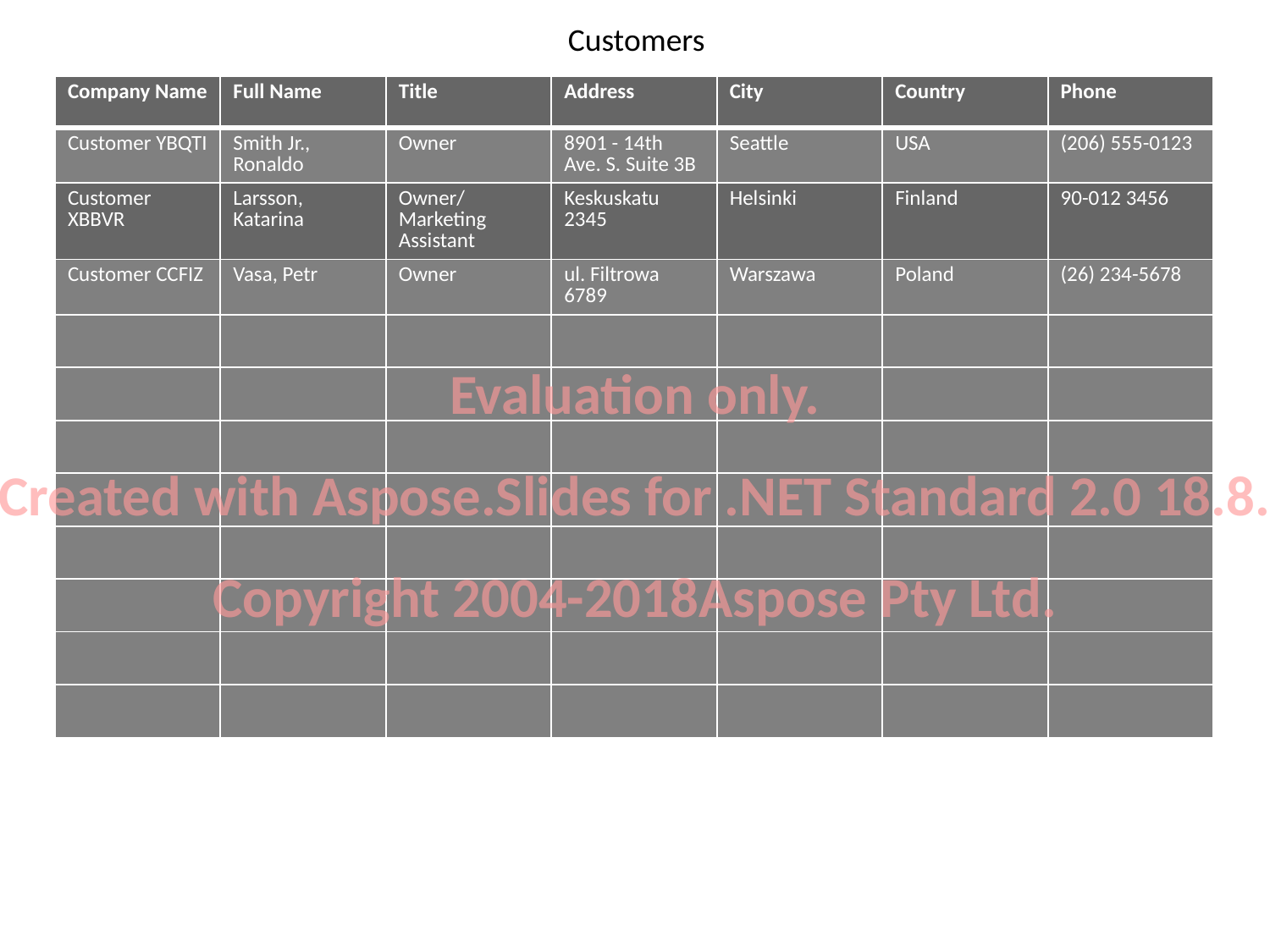

Customers
| Company Name | Full Name | Title | Address | City | Country | Phone |
| --- | --- | --- | --- | --- | --- | --- |
| Customer YBQTI | Smith Jr., Ronaldo | Owner | 8901 - 14th Ave. S. Suite 3B | Seattle | USA | (206) 555-0123 |
| Customer XBBVR | Larsson, Katarina | Owner/Marketing Assistant | Keskuskatu 2345 | Helsinki | Finland | 90-012 3456 |
| Customer CCFIZ | Vasa, Petr | Owner | ul. Filtrowa 6789 | Warszawa | Poland | (26) 234-5678 |
|  |  |  |  |  |  |  |
|  |  |  |  |  |  |  |
|  |  |  |  |  |  |  |
|  |  |  |  |  |  |  |
|  |  |  |  |  |  |  |
|  |  |  |  |  |  |  |
|  |  |  |  |  |  |  |
|  |  |  |  |  |  |  |
Evaluation only.
Created with Aspose.Slides for .NET Standard 2.0 18.8.
Copyright 2004-2018Aspose Pty Ltd.
Evaluation only.
Created with Aspose.Slides for .NET Standard 2.0 18.8.
Copyright 2004-2018Aspose Pty Ltd.